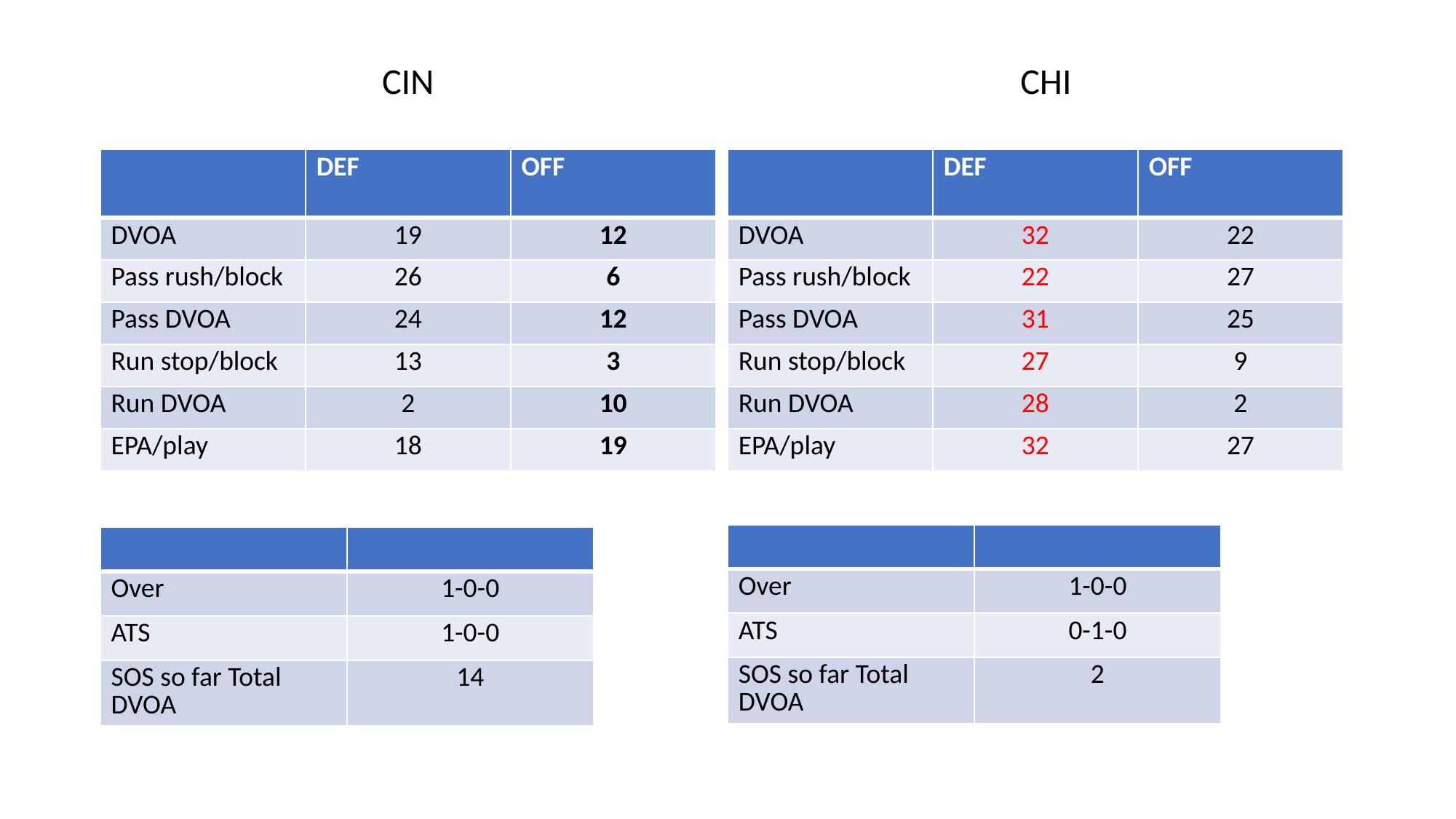

CIN
CHI
|  | DEF | OFF |
| --- | --- | --- |
| DVOA | 19 | 12 |
| Pass rush/block | 26 | 6 |
| Pass DVOA | 24 | 12 |
| Run stop/block | 13 | 3 |
| Run DVOA | 2 | 10 |
| EPA/play | 18 | 19 |
|  | DEF | OFF |
| --- | --- | --- |
| DVOA | 32 | 22 |
| Pass rush/block | 22 | 27 |
| Pass DVOA | 31 | 25 |
| Run stop/block | 27 | 9 |
| Run DVOA | 28 | 2 |
| EPA/play | 32 | 27 |
|  |  |
| --- | --- |
| Over | 1-0-0 |
| ATS | 0-1-0 |
| SOS so far Total DVOA | 2 |
|  |  |
| --- | --- |
| Over | 1-0-0 |
| ATS | 1-0-0 |
| SOS so far Total DVOA | 14 |